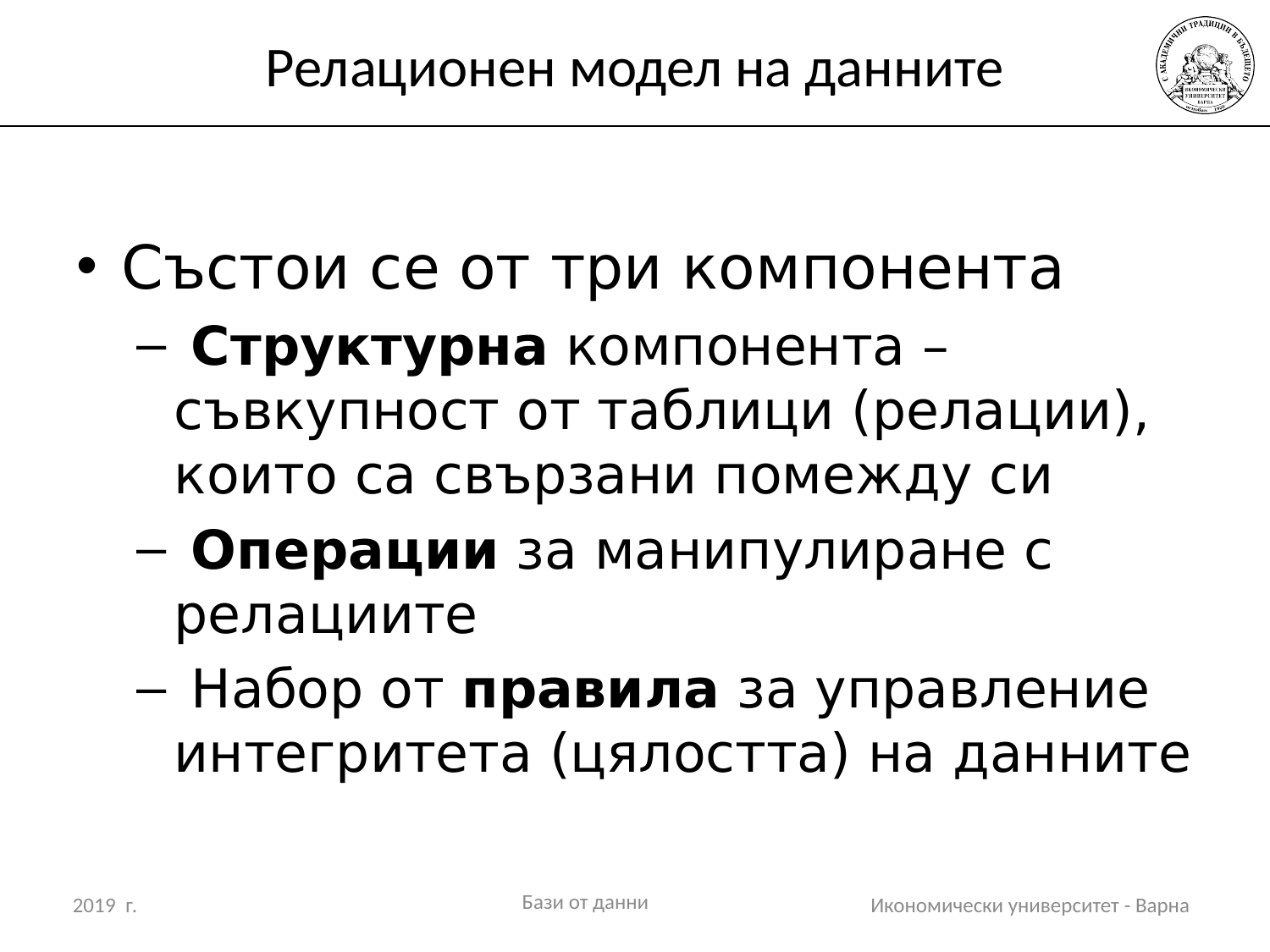

# Релационен модел на данните
Състои се от три компонента
 Структурна компонента – съвкупност от таблици (релации), които са свързани помежду си
 Операции за манипулиране с релациите
 Набор от правила за управление интегритета (цялостта) на данните
Бази от данни
2019  г.
Икономически университет - Варна